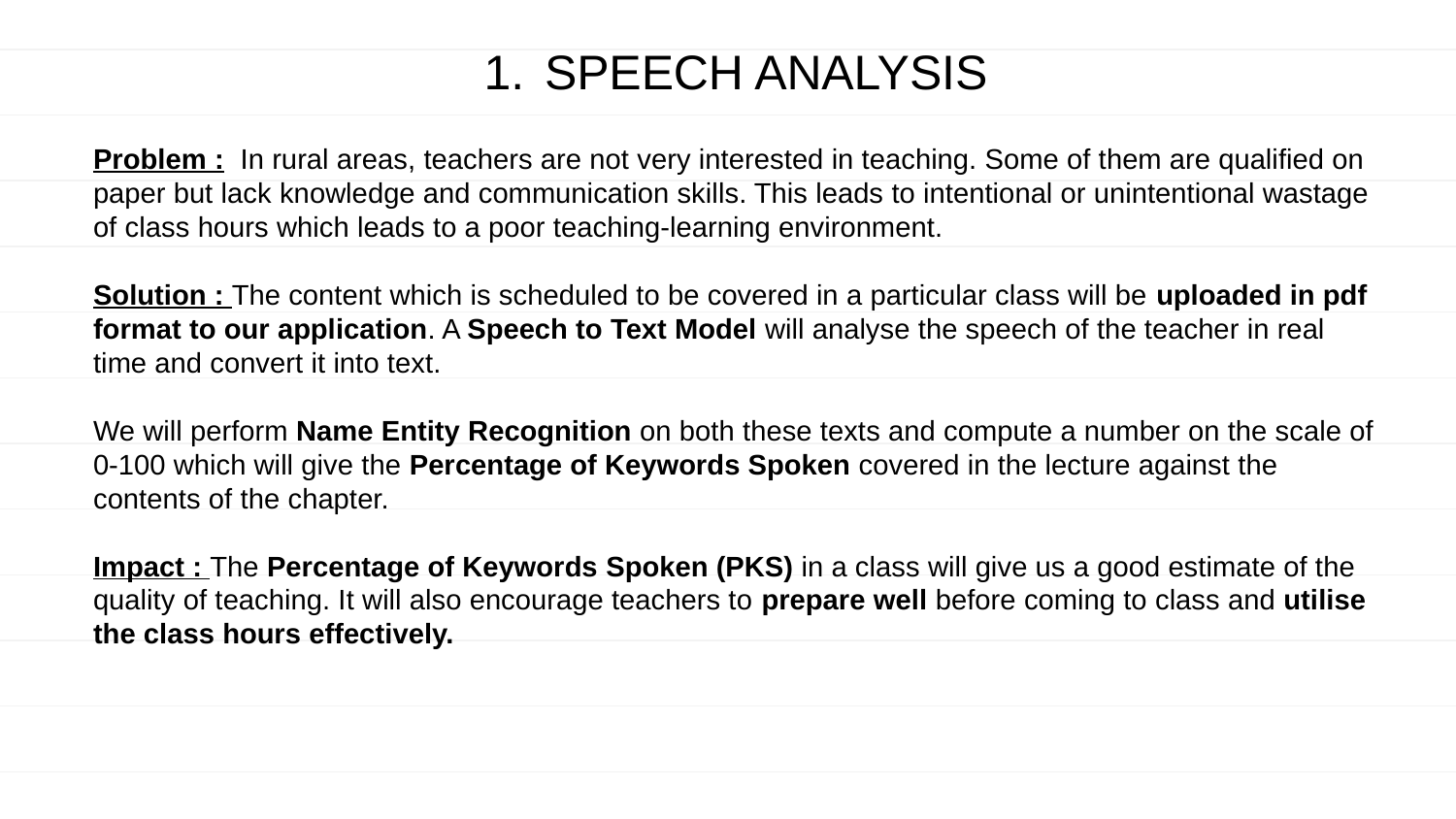

# SPEECH ANALYSIS
Problem :  In rural areas, teachers are not very interested in teaching. Some of them are qualified on paper but lack knowledge and communication skills. This leads to intentional or unintentional wastage of class hours which leads to a poor teaching-learning environment.

Solution : The content which is scheduled to be covered in a particular class will be uploaded in pdf format to our application. A Speech to Text Model will analyse the speech of the teacher in real time and convert it into text.

We will perform Name Entity Recognition on both these texts and compute a number on the scale of 0-100 which will give the Percentage of Keywords Spoken covered in the lecture against the contents of the chapter.

Impact : The Percentage of Keywords Spoken (PKS) in a class will give us a good estimate of the quality of teaching. It will also encourage teachers to prepare well before coming to class and utilise the class hours effectively.